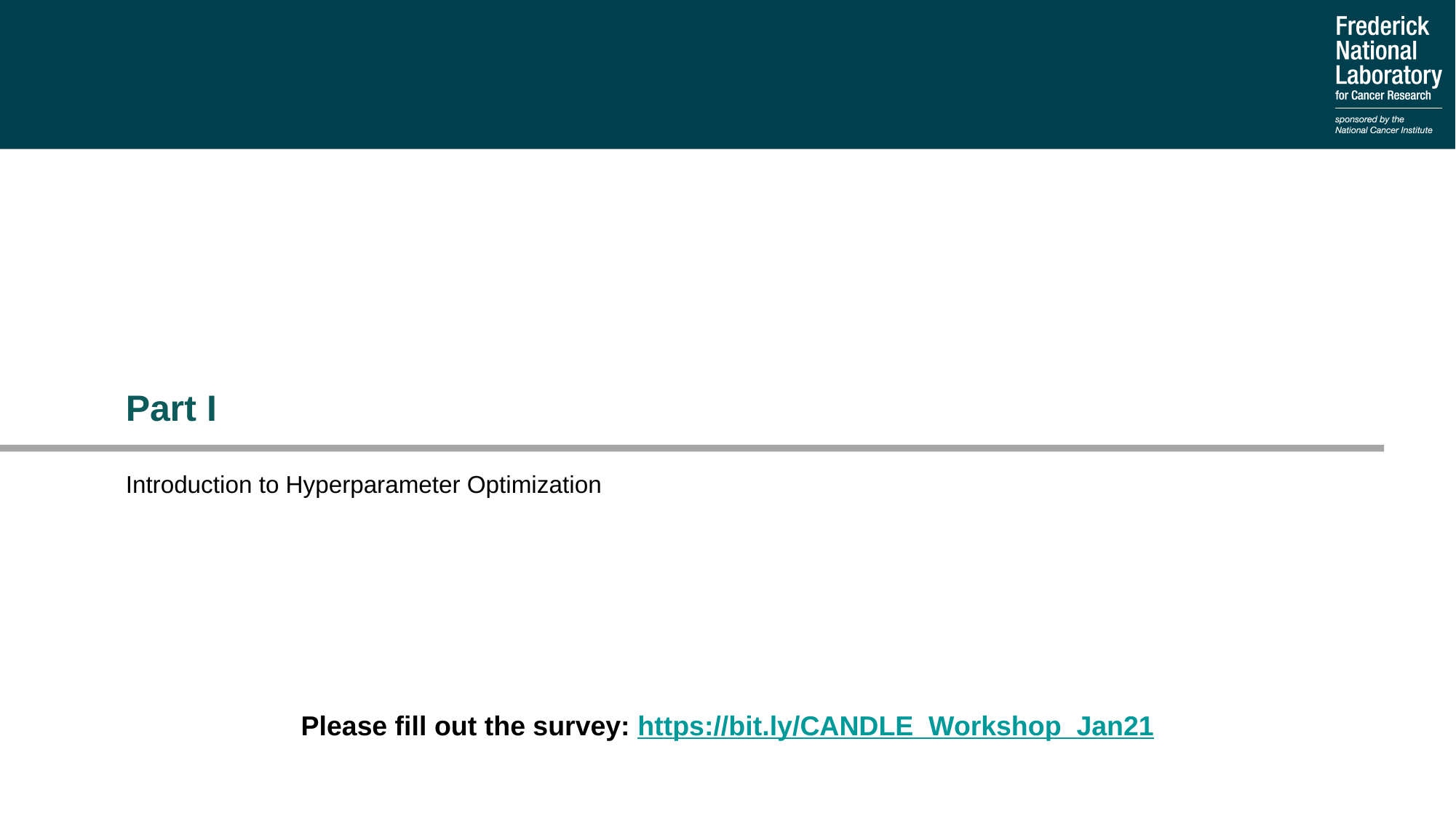

Part I
# Introduction to Hyperparameter Optimization
Please fill out the survey: https://bit.ly/CANDLE_Workshop_Jan21